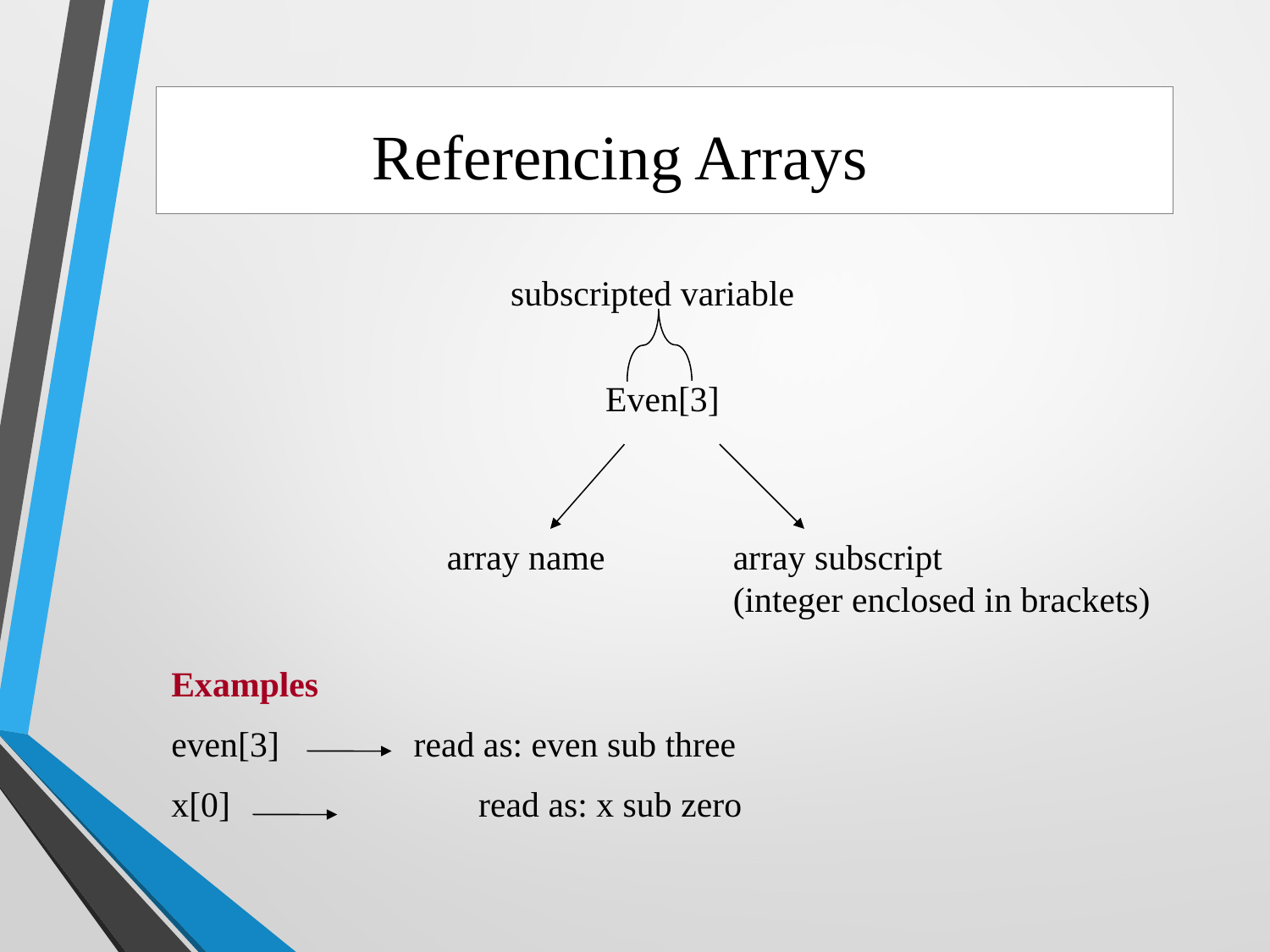

Referencing Arrays
subscripted variable

Even[3]

array name
array subscript
(integer enclosed in brackets)
Examples
even[3] 	             read as: even sub three
x[0]		      read as: x sub zero